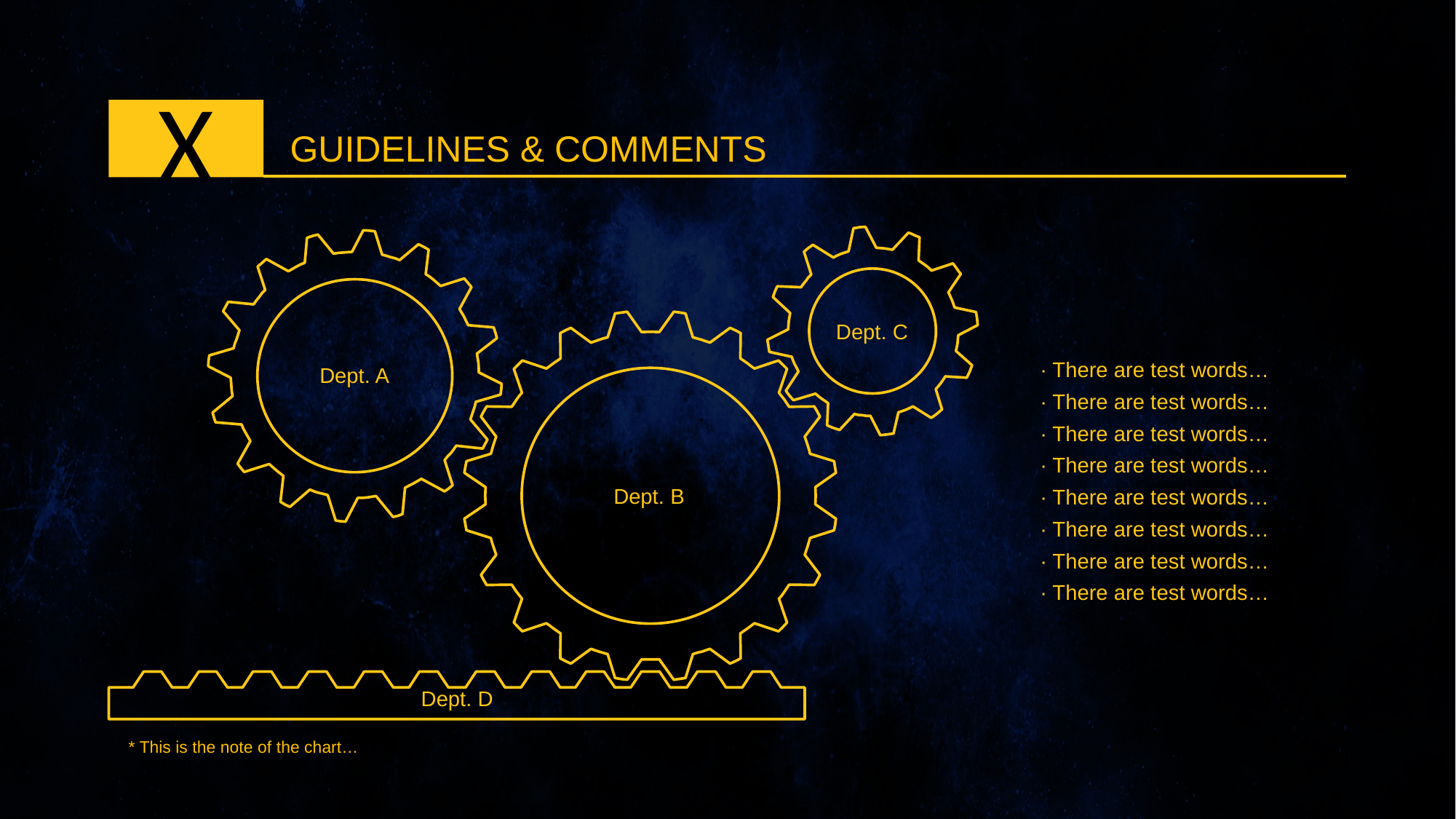

X
GUIDELINES & COMMENTS

Dept. C
· There are test words…
· There are test words…
· There are test words…
· There are test words…
· There are test words…
· There are test words…
· There are test words…
· There are test words…
Dept. A
Dept. B
Dept. D
* This is the note of the chart…